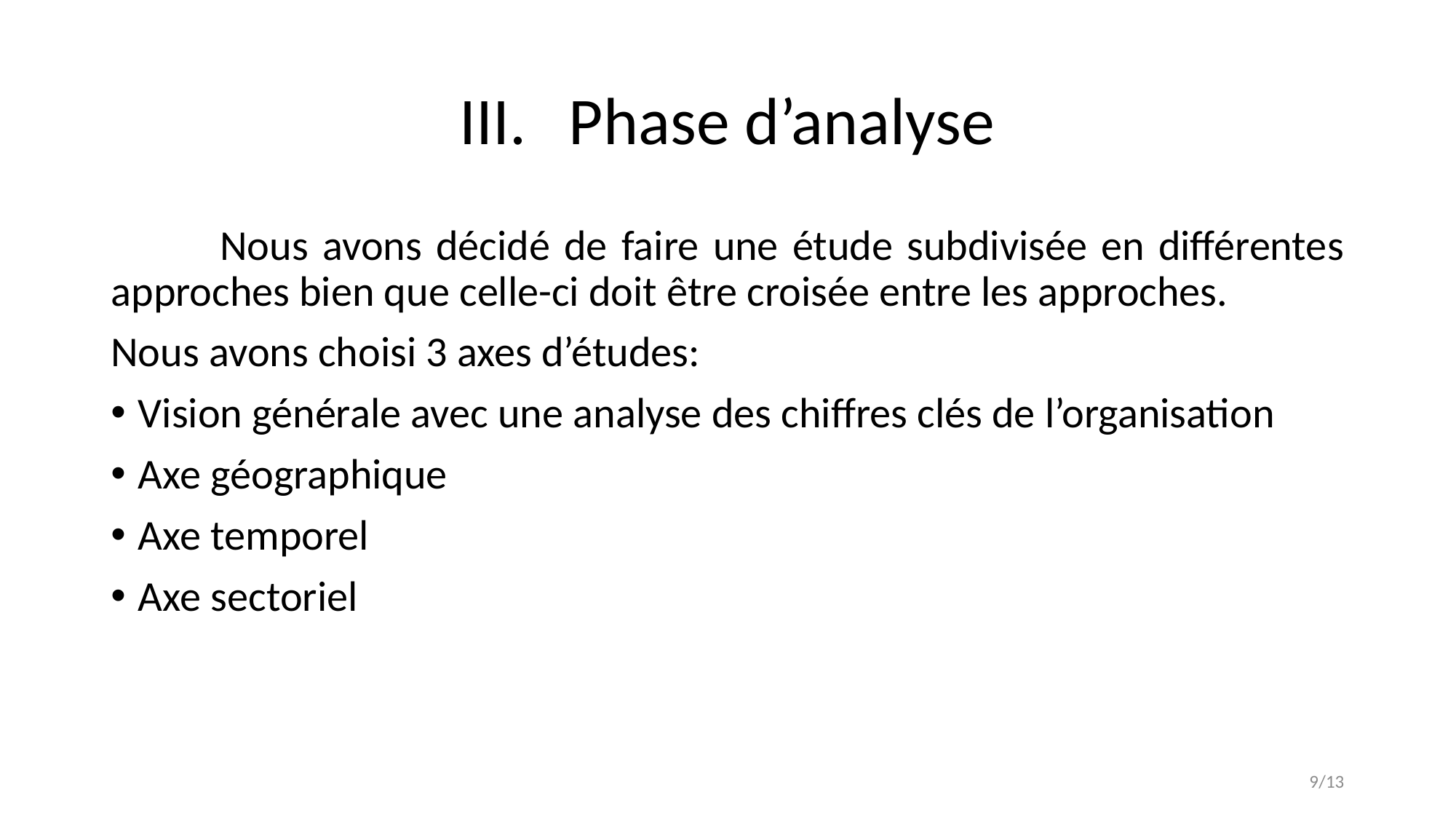

# III.	Phase d’analyse
	Nous avons décidé de faire une étude subdivisée en différentes approches bien que celle-ci doit être croisée entre les approches.
Nous avons choisi 3 axes d’études:
Vision générale avec une analyse des chiffres clés de l’organisation
Axe géographique
Axe temporel
Axe sectoriel

9/13